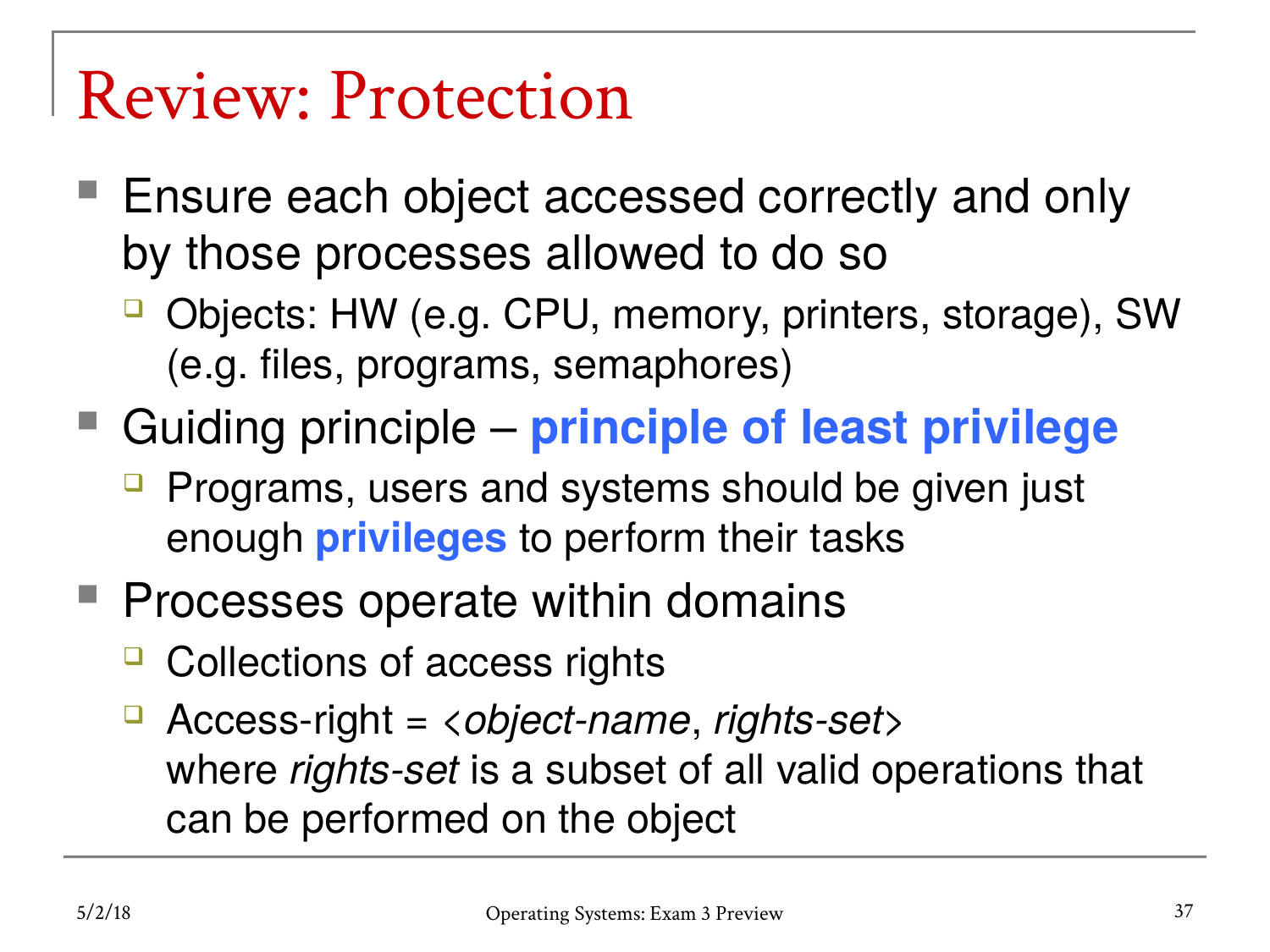

# Review: Protection
Ensure each object accessed correctly and only by those processes allowed to do so
Objects: HW (e.g. CPU, memory, printers, storage), SW (e.g. files, programs, semaphores)
Guiding principle – principle of least privilege
Programs, users and systems should be given just enough privileges to perform their tasks
Processes operate within domains
Collections of access rights
Access-right = <object-name, rights-set>
where rights-set is a subset of all valid operations that can be performed on the object

5/2/18
37
Operating Systems: Exam 3 Preview